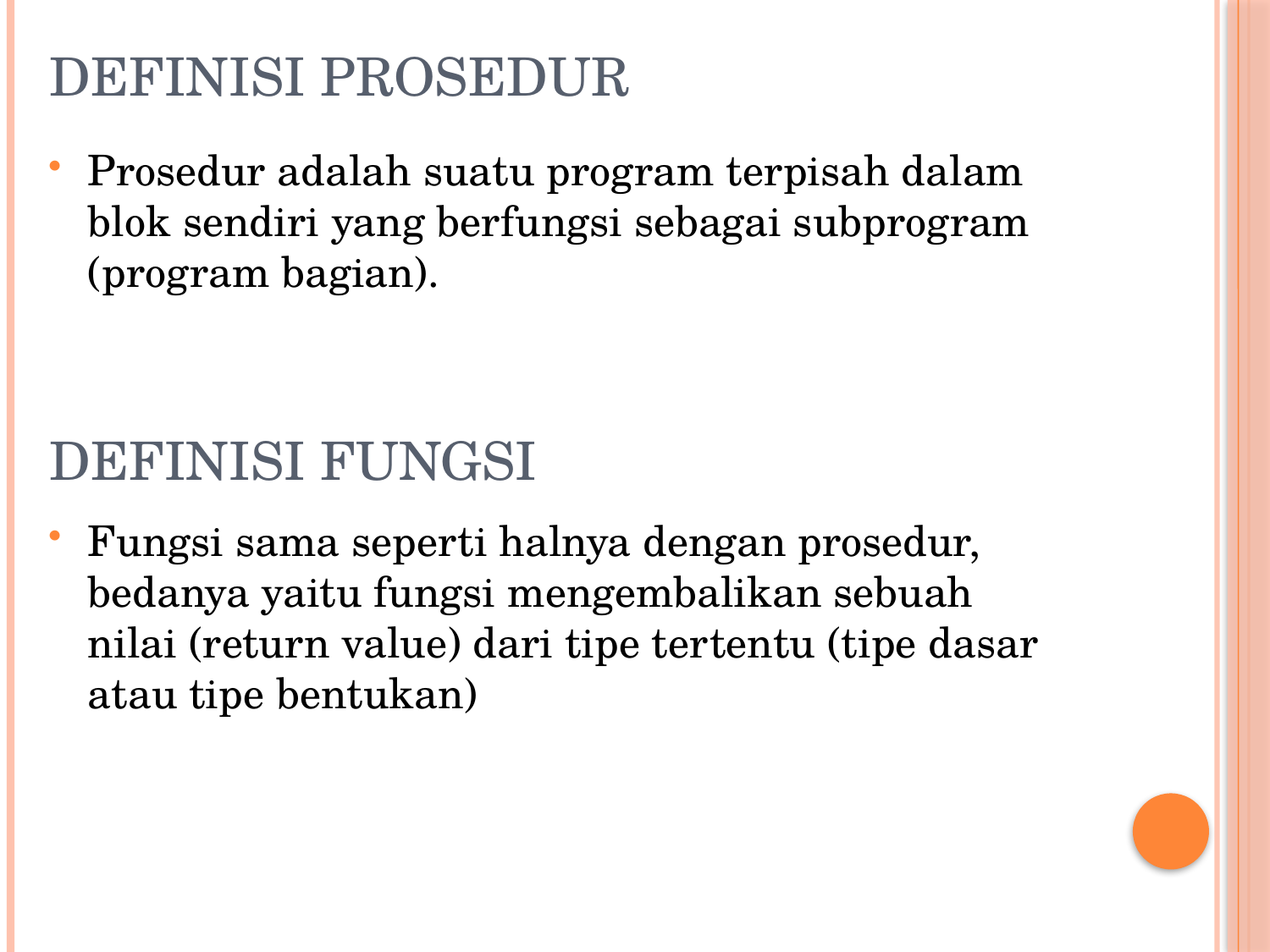

Definisi Prosedur
Prosedur adalah suatu program terpisah dalam blok sendiri yang berfungsi sebagai subprogram (program bagian).
# Definisi Fungsi
Fungsi sama seperti halnya dengan prosedur, bedanya yaitu fungsi mengembalikan sebuah nilai (return value) dari tipe tertentu (tipe dasar atau tipe bentukan)